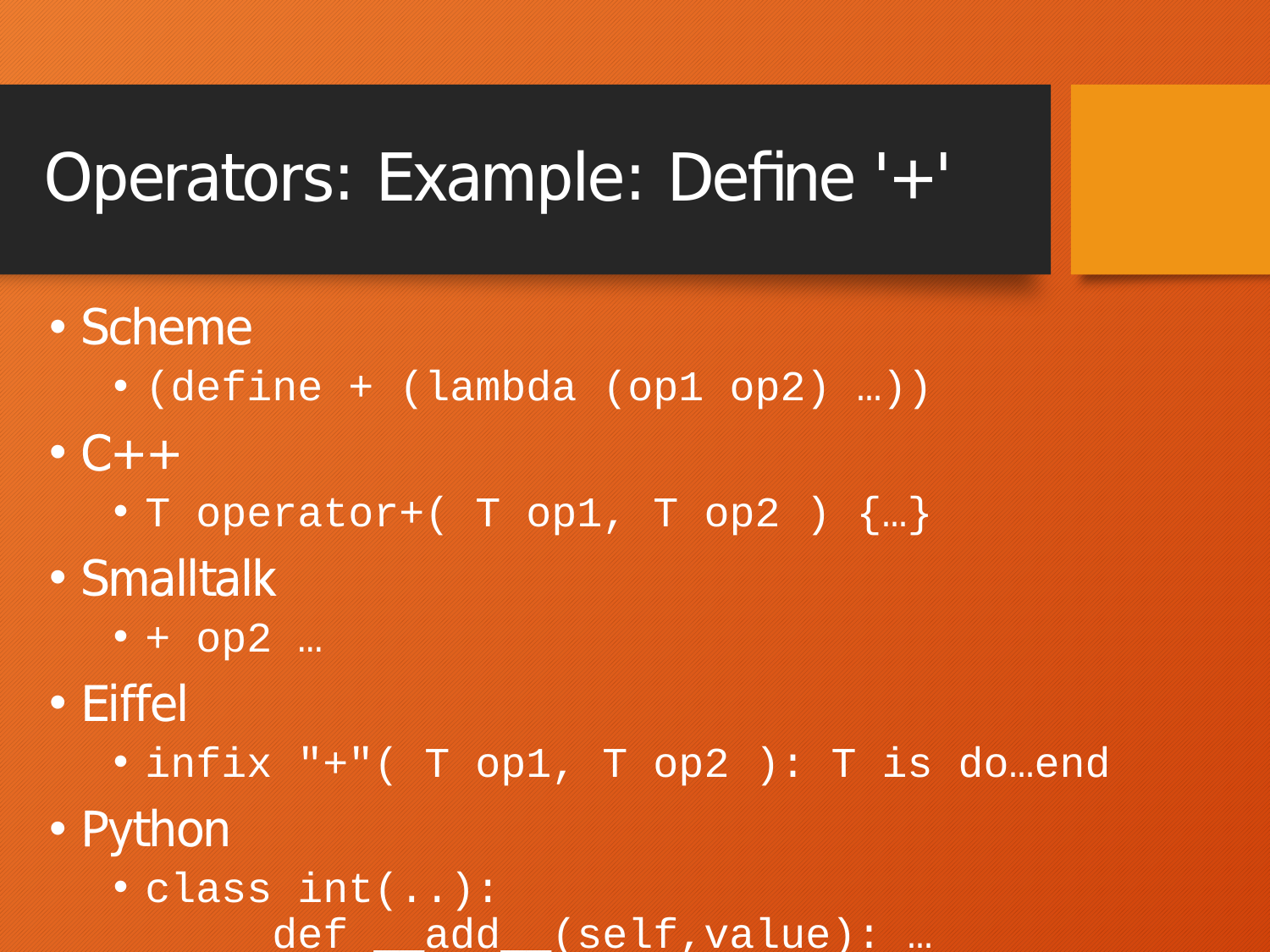

# Operators: Example: Define '+'
Scheme
(define + (lambda (op1 op2) …))
C++
T operator+( T op1, T op2 ) {…}
Smalltalk
+ op2 …
Eiffel
infix "+"( T op1, T op2 ): T is do…end
Python
class int(..):
	def __add__(self,value): …